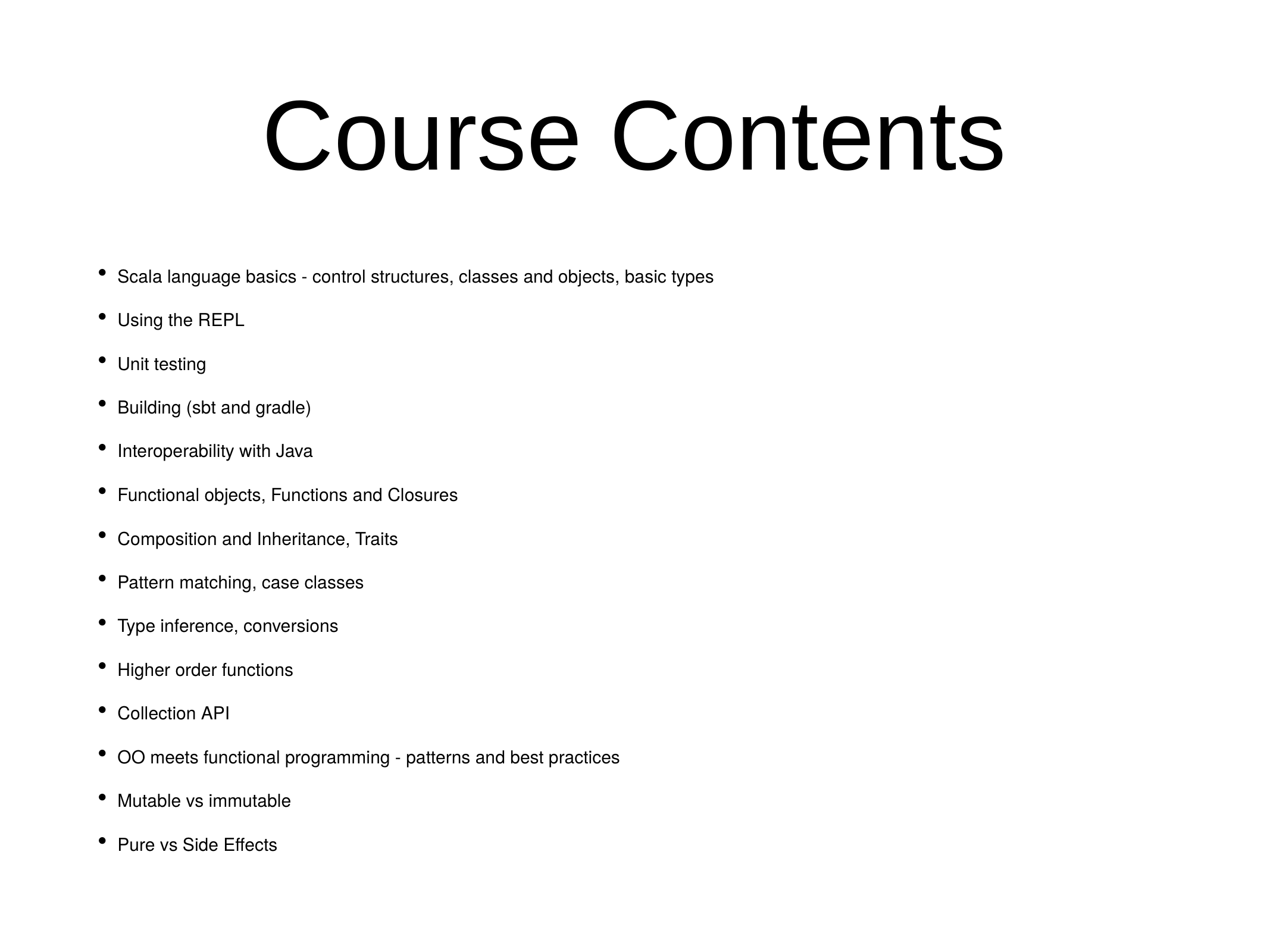

# Course Contents
Scala language basics - control structures, classes and objects, basic types
Using the REPL
Unit testing
Building (sbt and gradle)
Interoperability with Java
Functional objects, Functions and Closures
Composition and Inheritance, Traits
Pattern matching, case classes
Type inference, conversions
Higher order functions
Collection API
OO meets functional programming - patterns and best practices
Mutable vs immutable
Pure vs Side Effects